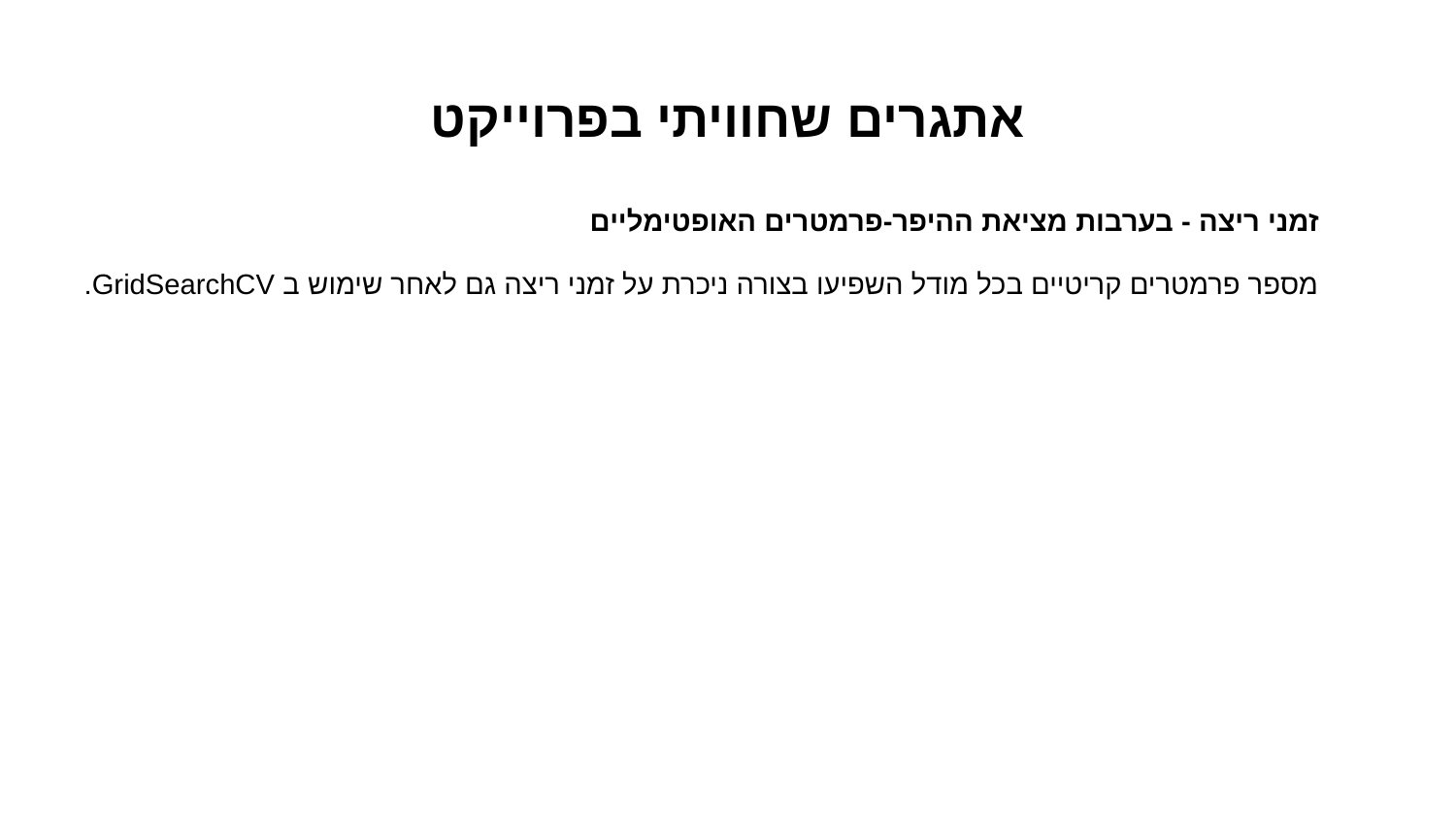

# אתגרים שחוויתי בפרוייקט
זמני ריצה - בערבות מציאת ההיפר-פרמטרים האופטימליים
מספר פרמטרים קריטיים בכל מודל השפיעו בצורה ניכרת על זמני ריצה גם לאחר שימוש ב GridSearchCV.